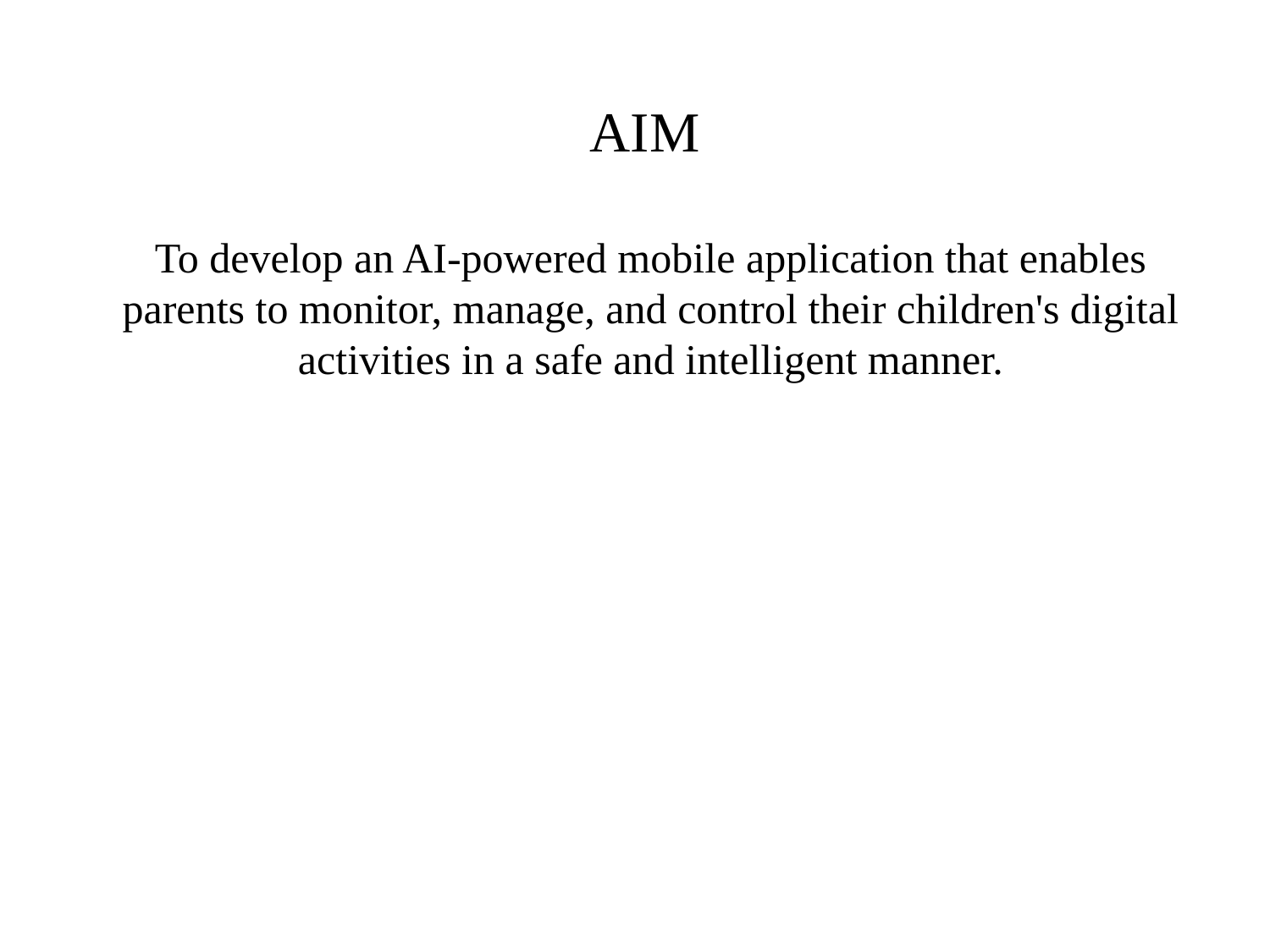

AIM

To develop an AI-powered mobile application that enables parents to monitor, manage, and control their children's digital activities in a safe and intelligent manner.